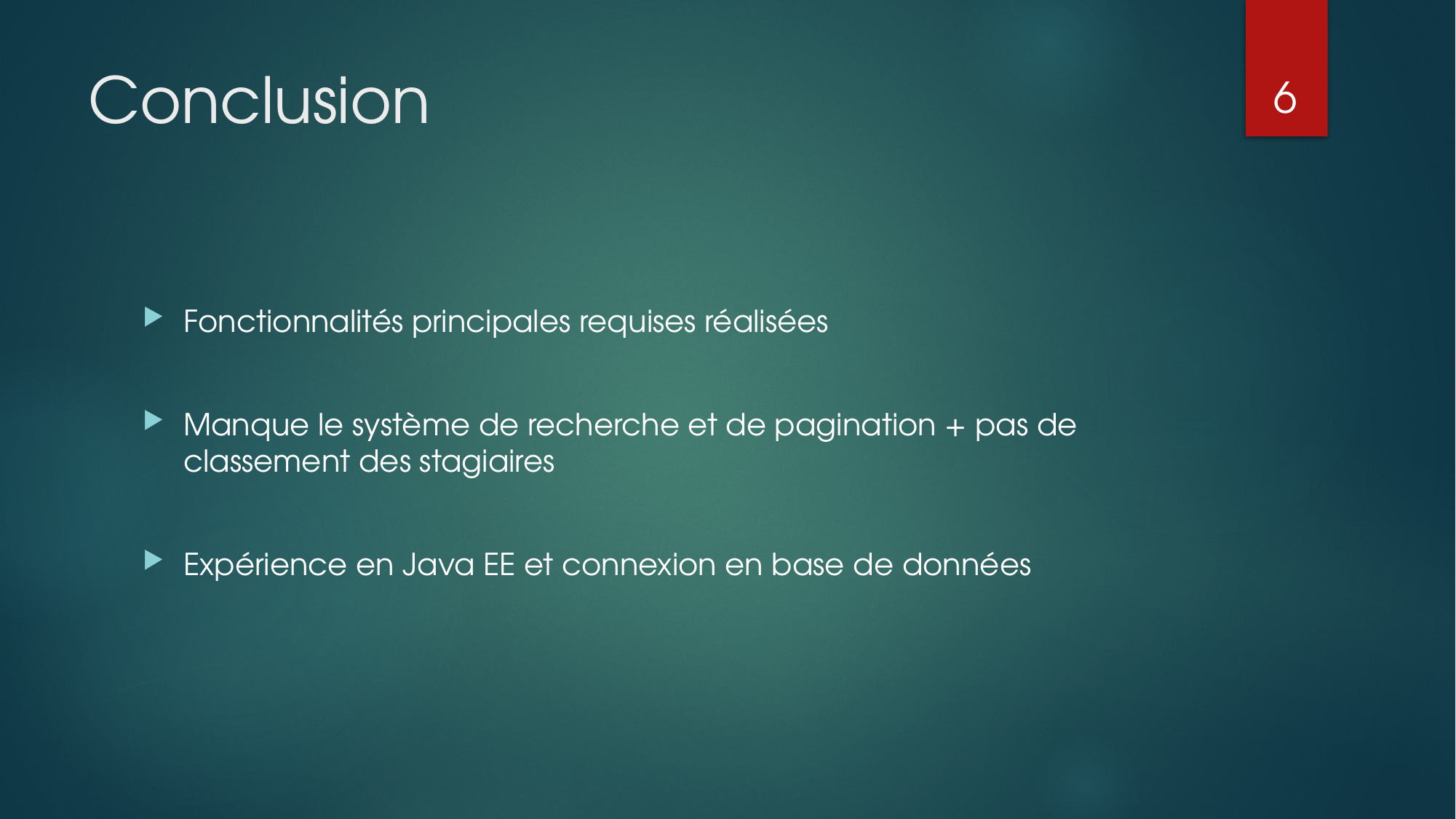

6
# Conclusion

Fonctionnalités principales requises réalisées

Manque le système de recherche et de pagination + pas de classement des stagiaires

Expérience en Java EE et connexion en base de données